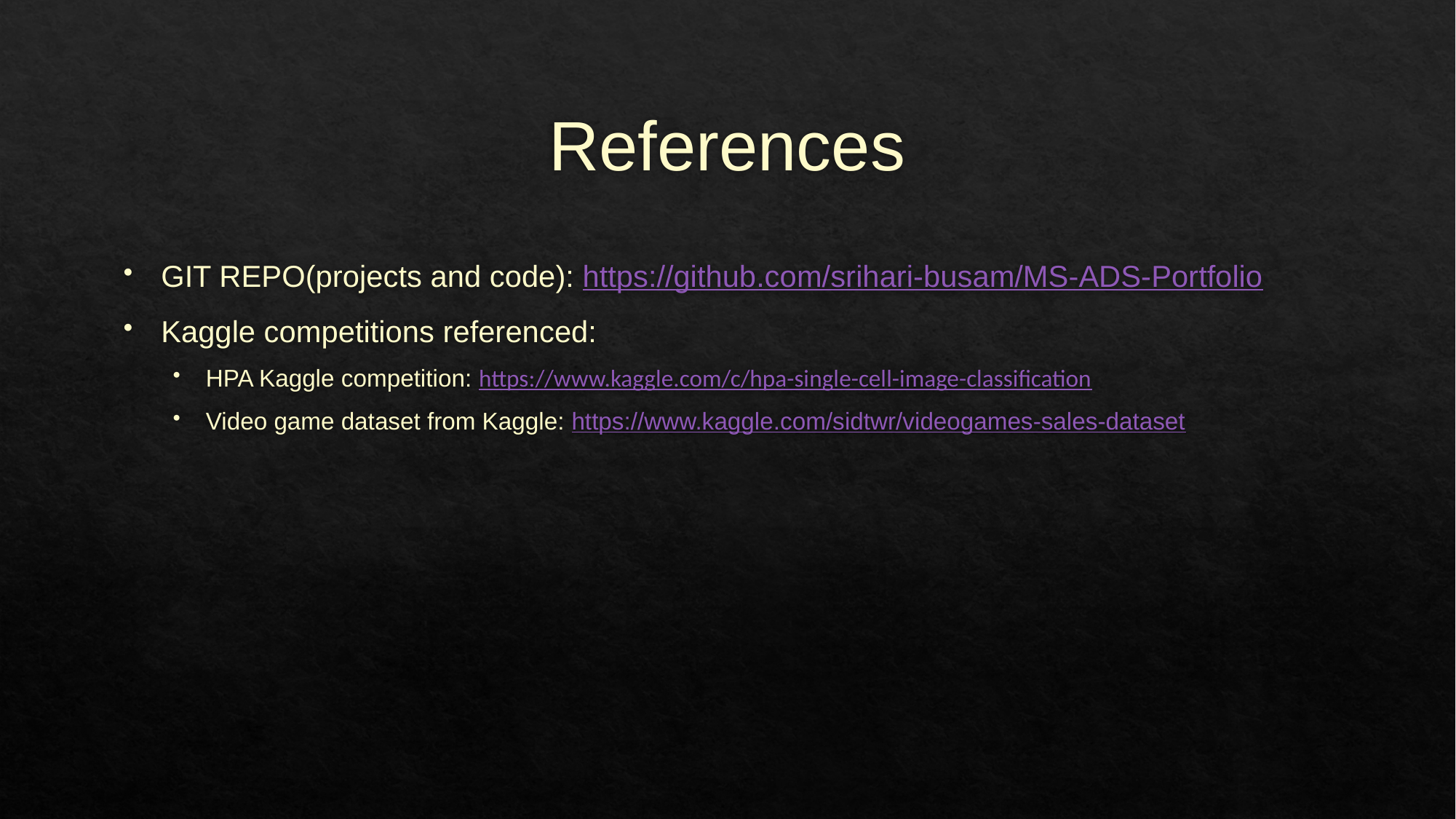

# References
GIT REPO(projects and code): https://github.com/srihari-busam/MS-ADS-Portfolio
Kaggle competitions referenced:
HPA Kaggle competition: https://www.kaggle.com/c/hpa-single-cell-image-classification
Video game dataset from Kaggle: https://www.kaggle.com/sidtwr/videogames-sales-dataset